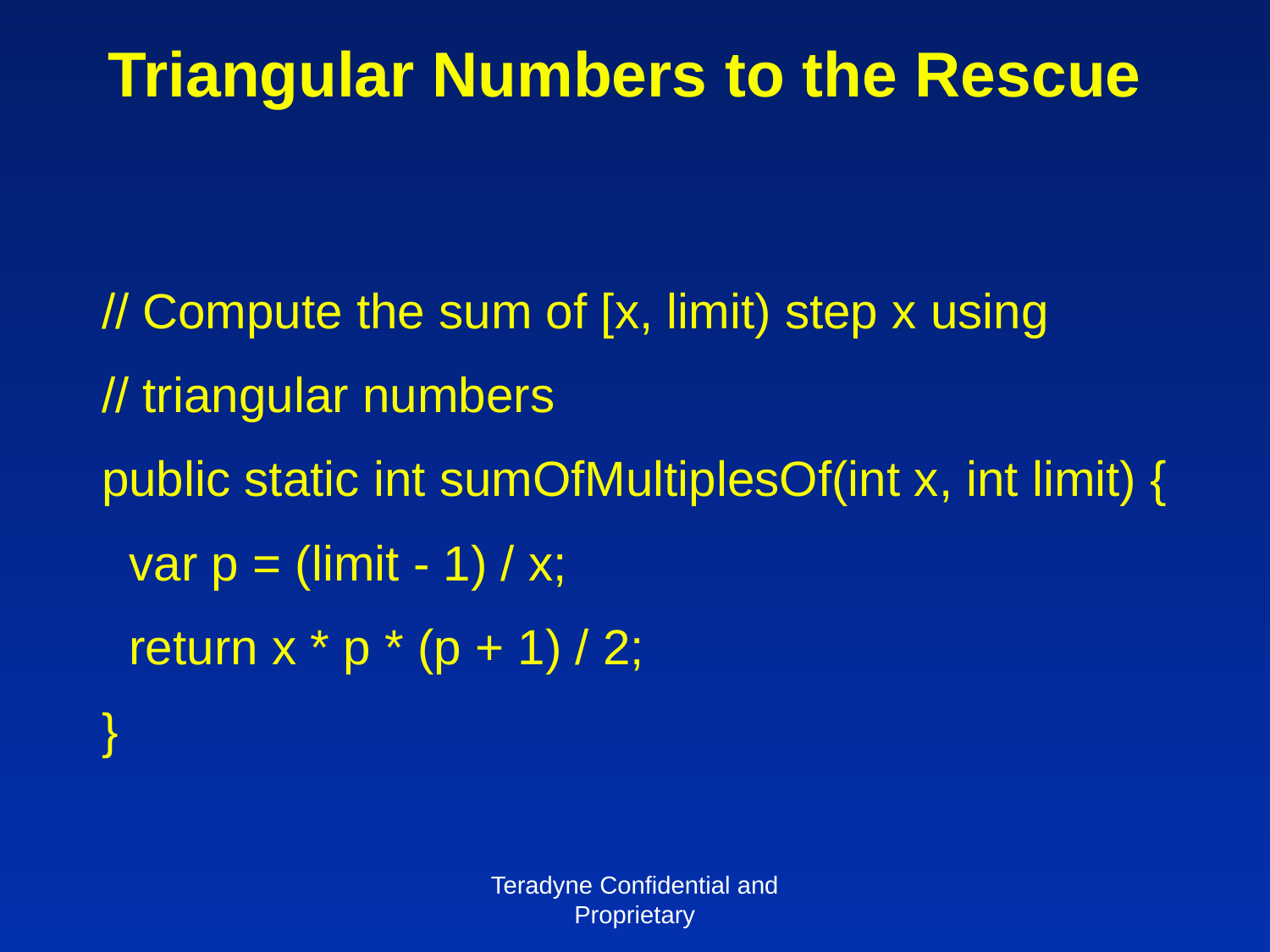

# Triangular Numbers to the Rescue
// Compute the sum of [x, limit) step x using
// triangular numbers
public static int sumOfMultiplesOf(int x, int limit) {
  var p = (limit - 1) / x;
  return x * p * (p + 1) / 2;
}
Teradyne Confidential and Proprietary